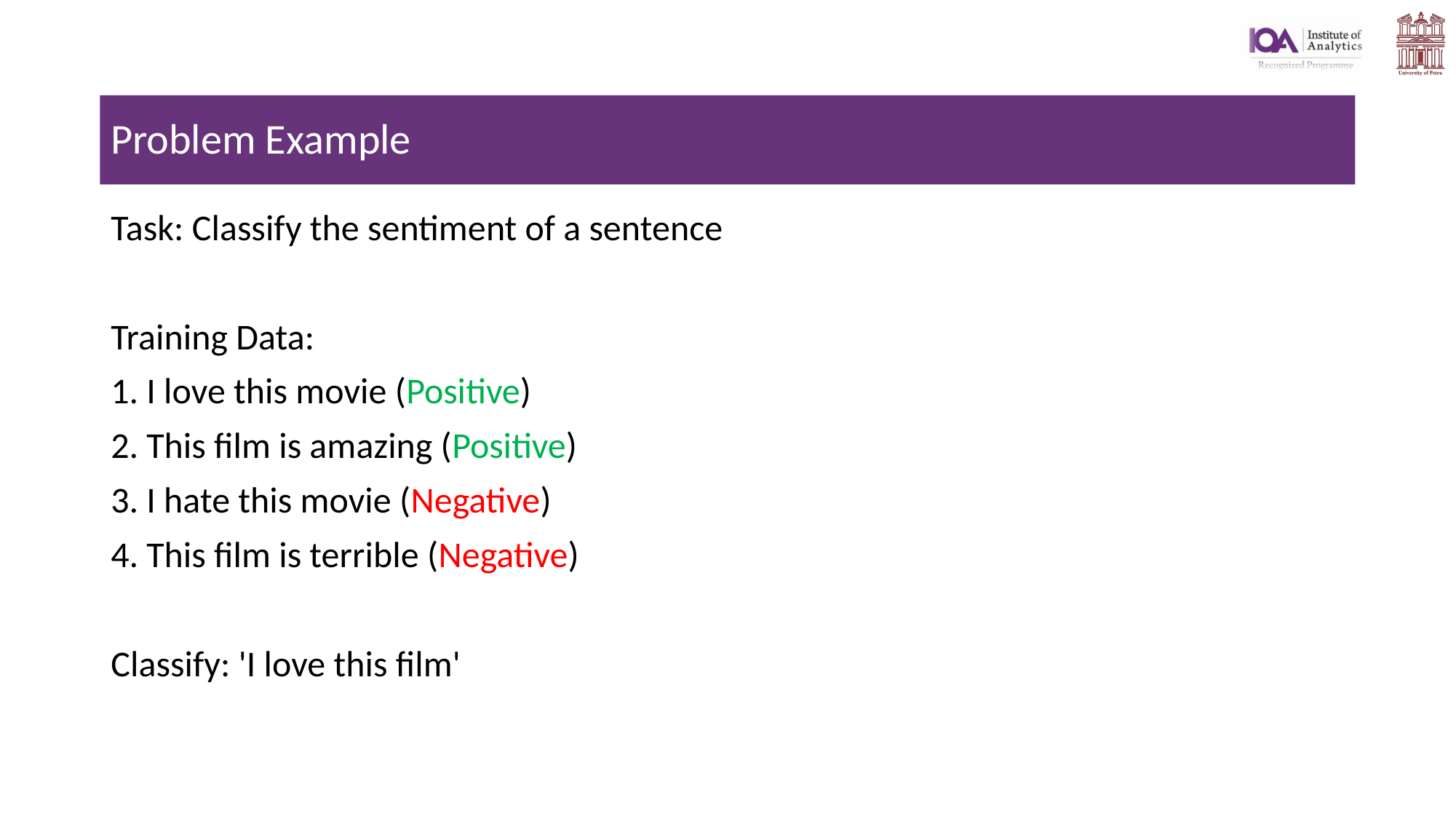

# Problem Example
Task: Classify the sentiment of a sentence

Training Data:
1. I love this movie (Positive)
2. This film is amazing (Positive)
3. I hate this movie (Negative)
4. This film is terrible (Negative)

Classify: 'I love this film'